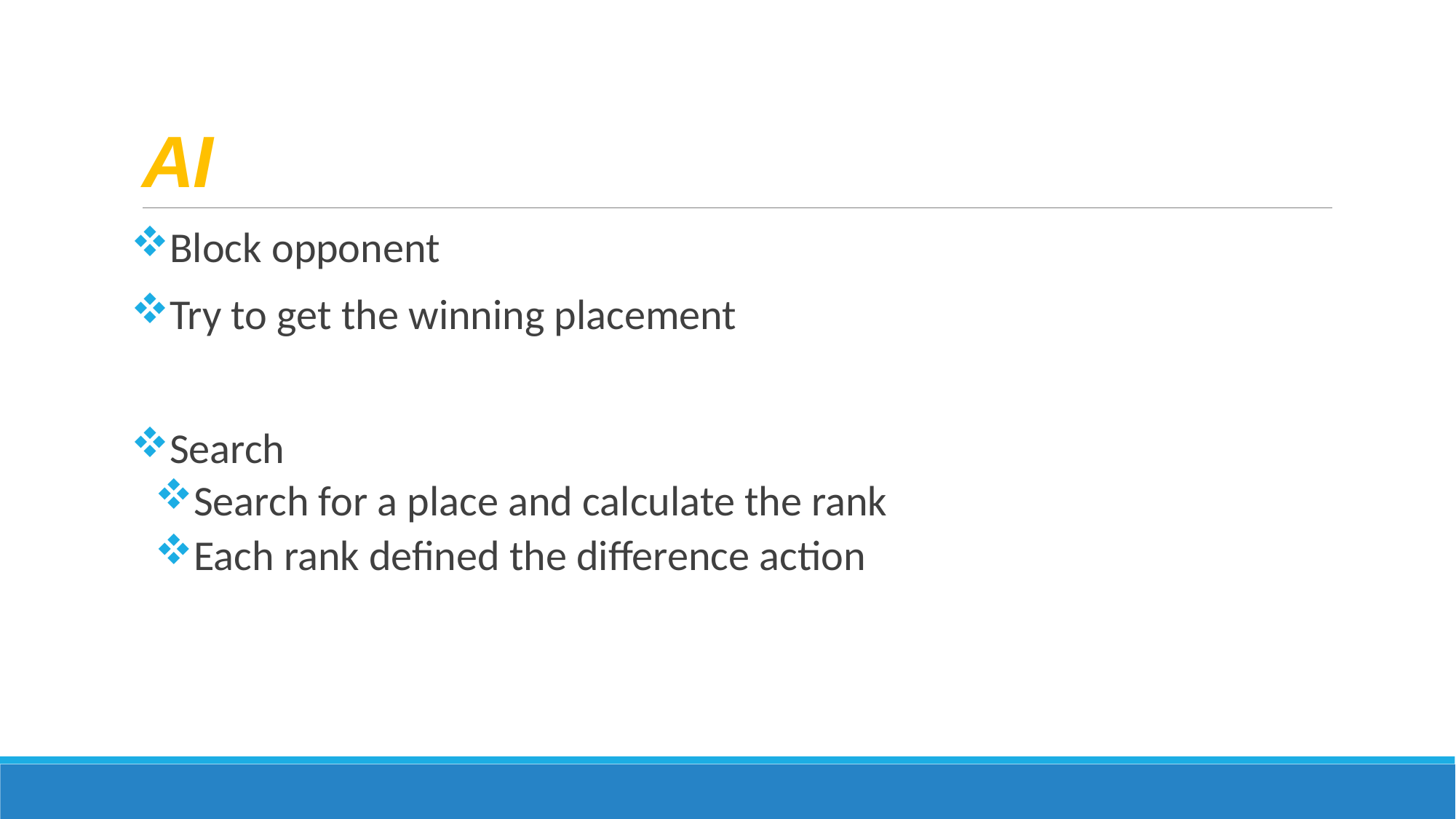

# AI
Block opponent
Try to get the winning placement

Search
Search for a place and calculate the rank
Each rank defined the difference action